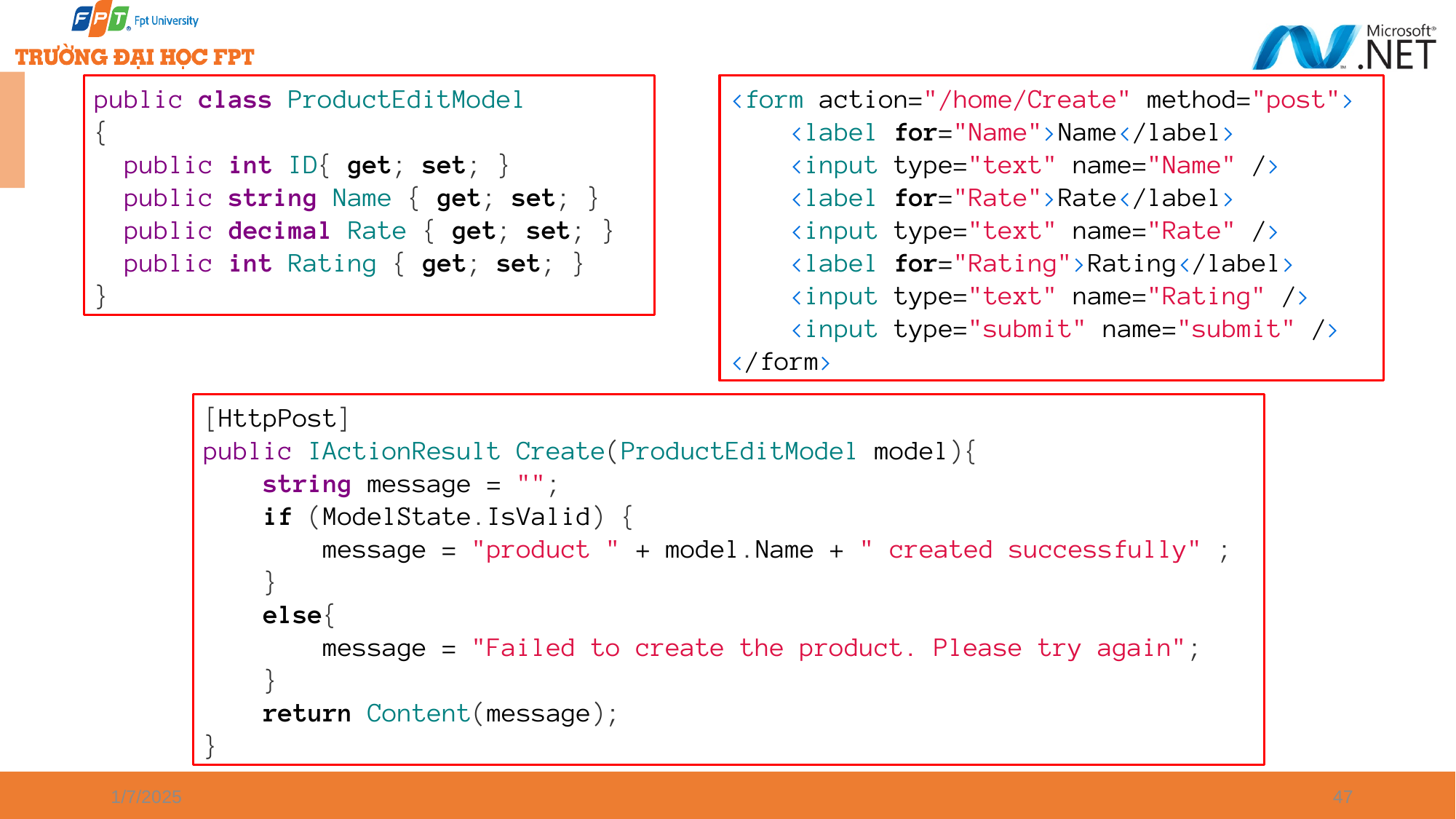

public class ProductEditModel
{
  public int ID{ get; set; }
  public string Name { get; set; }
  public decimal Rate { get; set; }
  public int Rating { get; set; }
}
<form action="/home/Create" method="post">
    <label for="Name">Name</label>
    <input type="text" name="Name" />
    <label for="Rate">Rate</label>
    <input type="text" name="Rate" />
    <label for="Rating">Rating</label>
    <input type="text" name="Rating" />
    <input type="submit" name="submit" />
</form>
[HttpPost]
public IActionResult Create(ProductEditModel model){
    string message = "";
    if (ModelState.IsValid) {
        message = "product " + model.Name + " created successfully" ;
    }
    else{
        message = "Failed to create the product. Please try again";
    }
    return Content(message);
}
1/7/2025
47